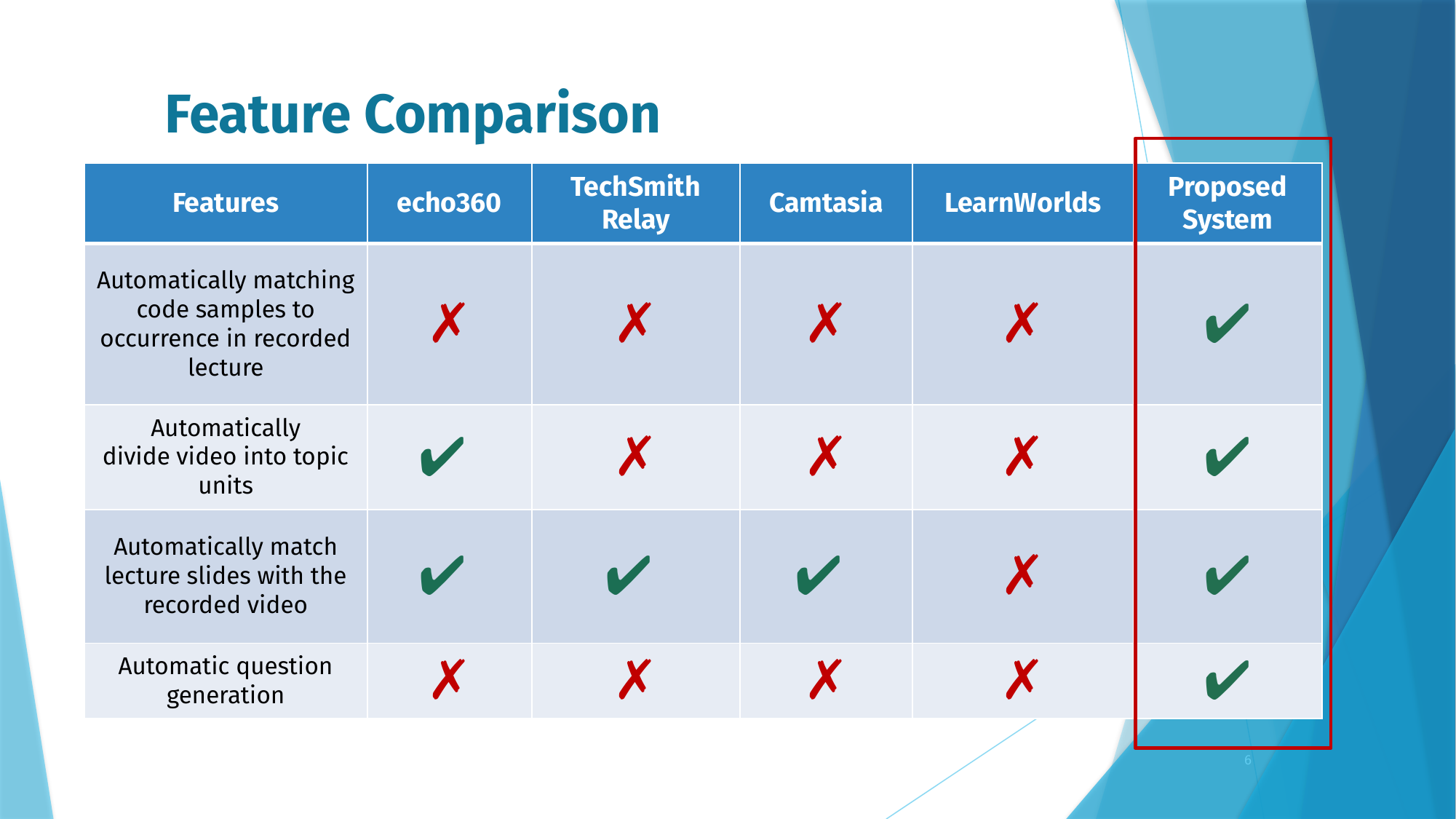

# Feature Comparison

| Features​ | echo360​ | TechSmith Relay​ | Camtasia​ | LearnWorlds​ | Proposed System​ |
| --- | --- | --- | --- | --- | --- |
| Automatically matching code samples to occurrence in recorded lecture​ | ✗​ | ✗​ | ✗​ | ✗​ | ✔​ |
| Automatically divide video into topic units​ | ✔ | ✗​ | ✗​ | ✗​ | ✔​ |
| Automatically match lecture slides with the recorded video​ | ✔ ​ | ✔ | ✔ | ✗​ | ✔​ |
| Automatic question generation​ | ✗​ | ✗​ | ✗​ | ✗​ | ✔​ |
6